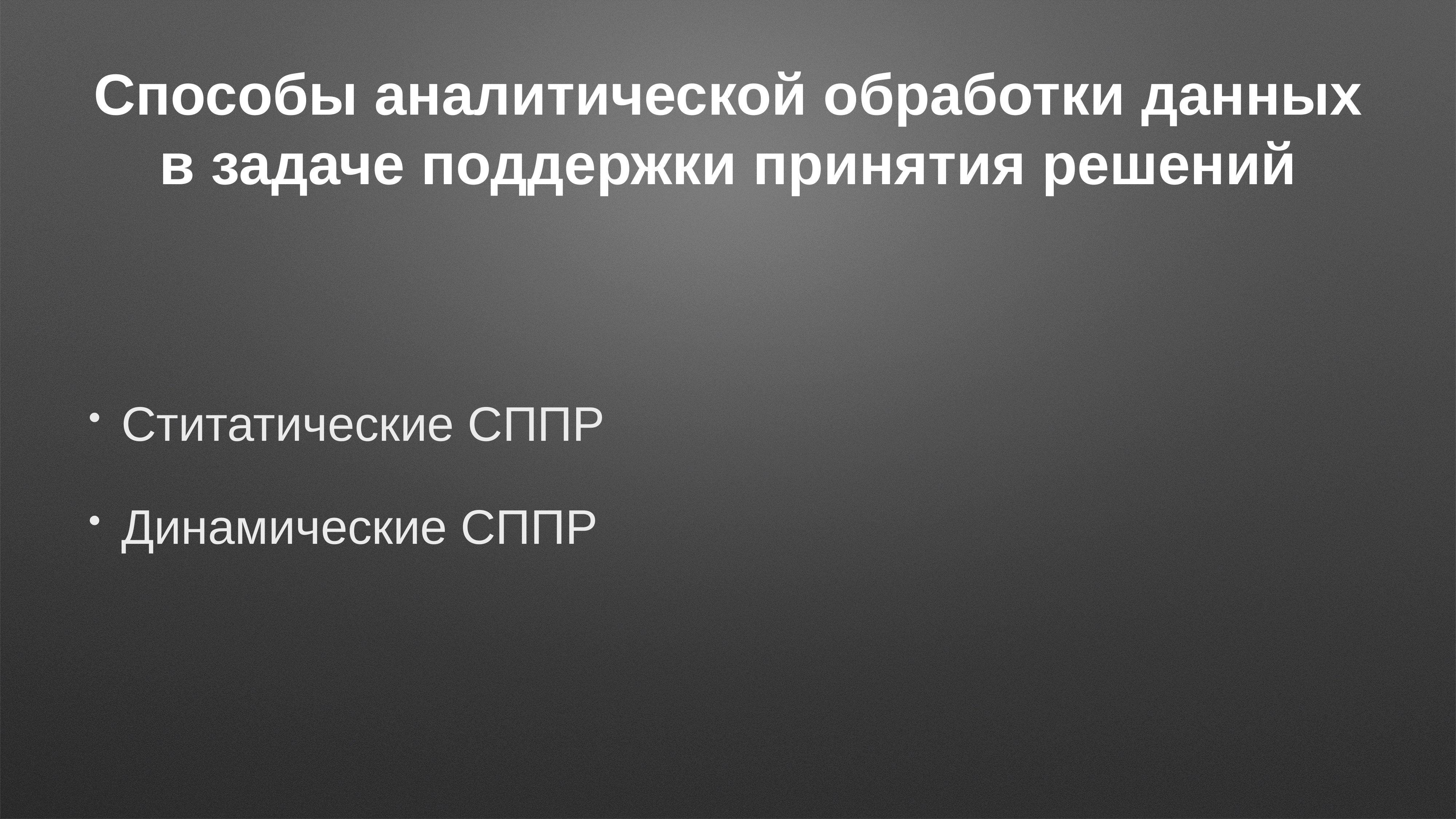

# Способы аналитической обработки данных в задаче поддержки принятия решений
Ститатические СППР
Динамические СППР